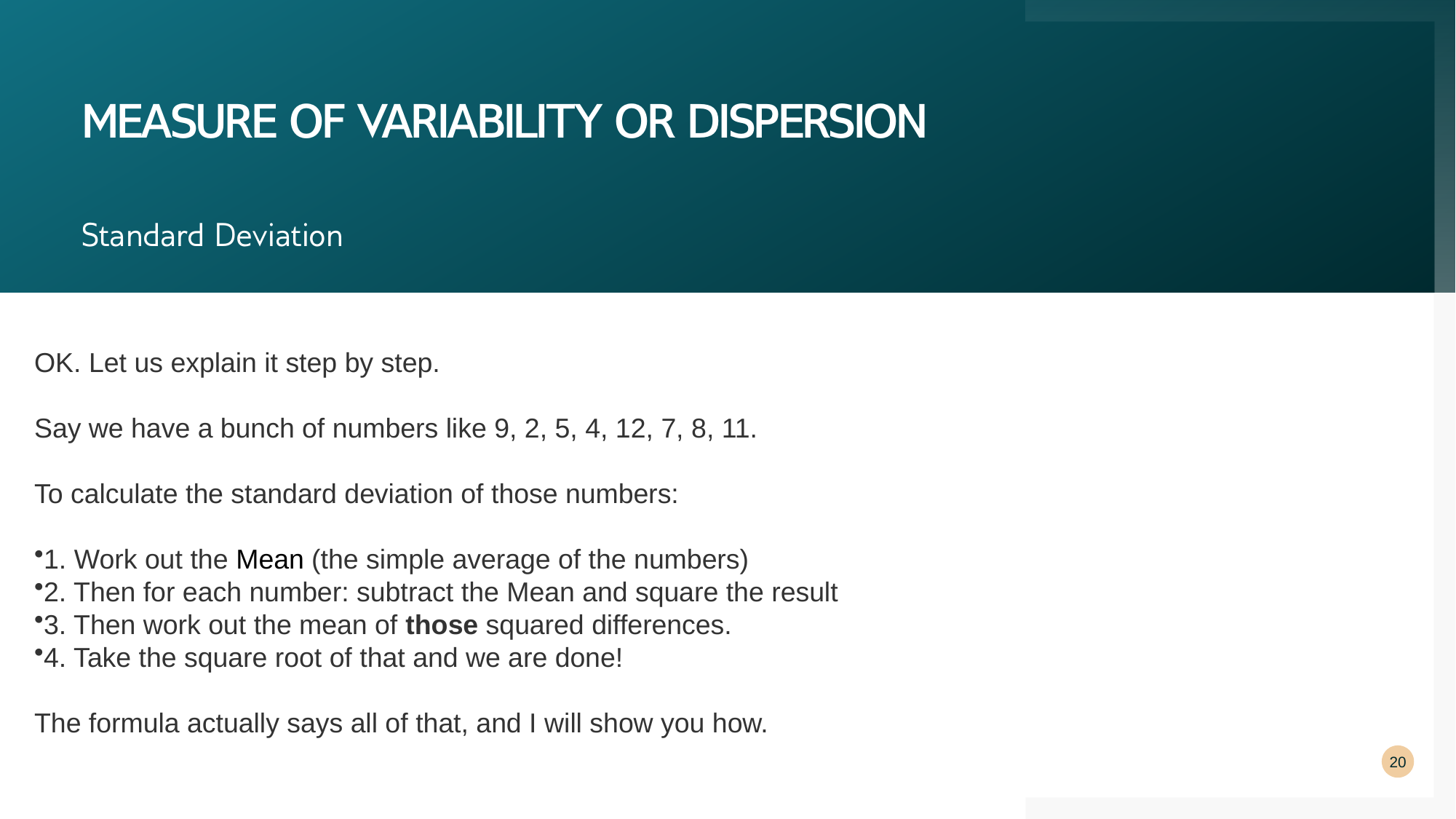

# Measure of variability or Dispersion
Standard Deviation

OK. Let us explain it step by step.

Say we have a bunch of numbers like 9, 2, 5, 4, 12, 7, 8, 11.

To calculate the standard deviation of those numbers:

1. Work out the Mean (the simple average of the numbers)
2. Then for each number: subtract the Mean and square the result
3. Then work out the mean of those squared differences.
4. Take the square root of that and we are done!

The formula actually says all of that, and I will show you how.
20